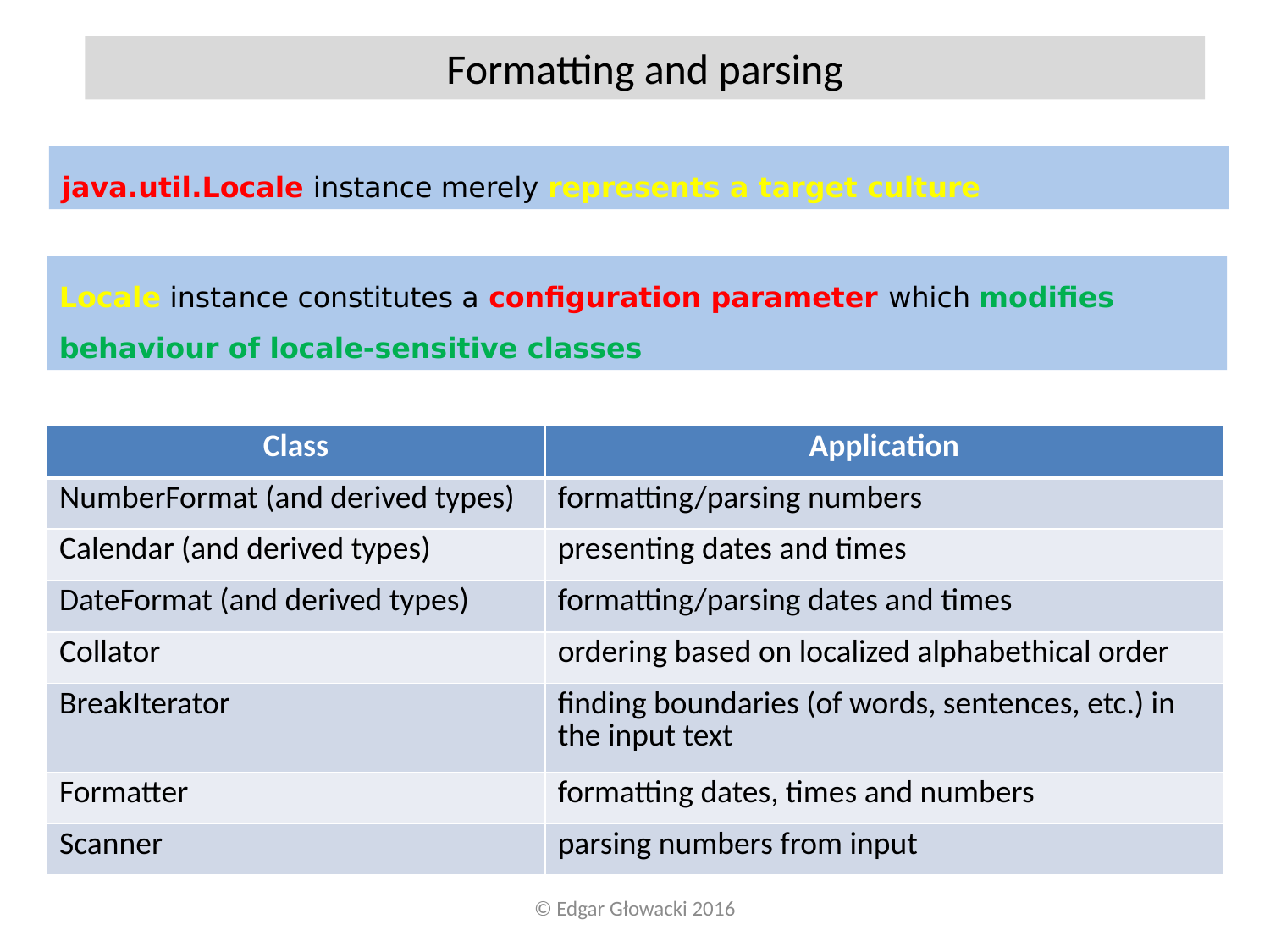

Formatting and parsing
java.util.Locale instance merely represents a target culture
Locale instance constitutes a configuration parameter which modifies behaviour of locale-sensitive classes
| Class | Application |
| --- | --- |
| NumberFormat (and derived types) | formatting/parsing numbers |
| Calendar (and derived types) | presenting dates and times |
| DateFormat (and derived types) | formatting/parsing dates and times |
| Collator | ordering based on localized alphabethical order |
| BreakIterator | finding boundaries (of words, sentences, etc.) in the input text |
| Formatter | formatting dates, times and numbers |
| Scanner | parsing numbers from input |
© Edgar Głowacki 2016